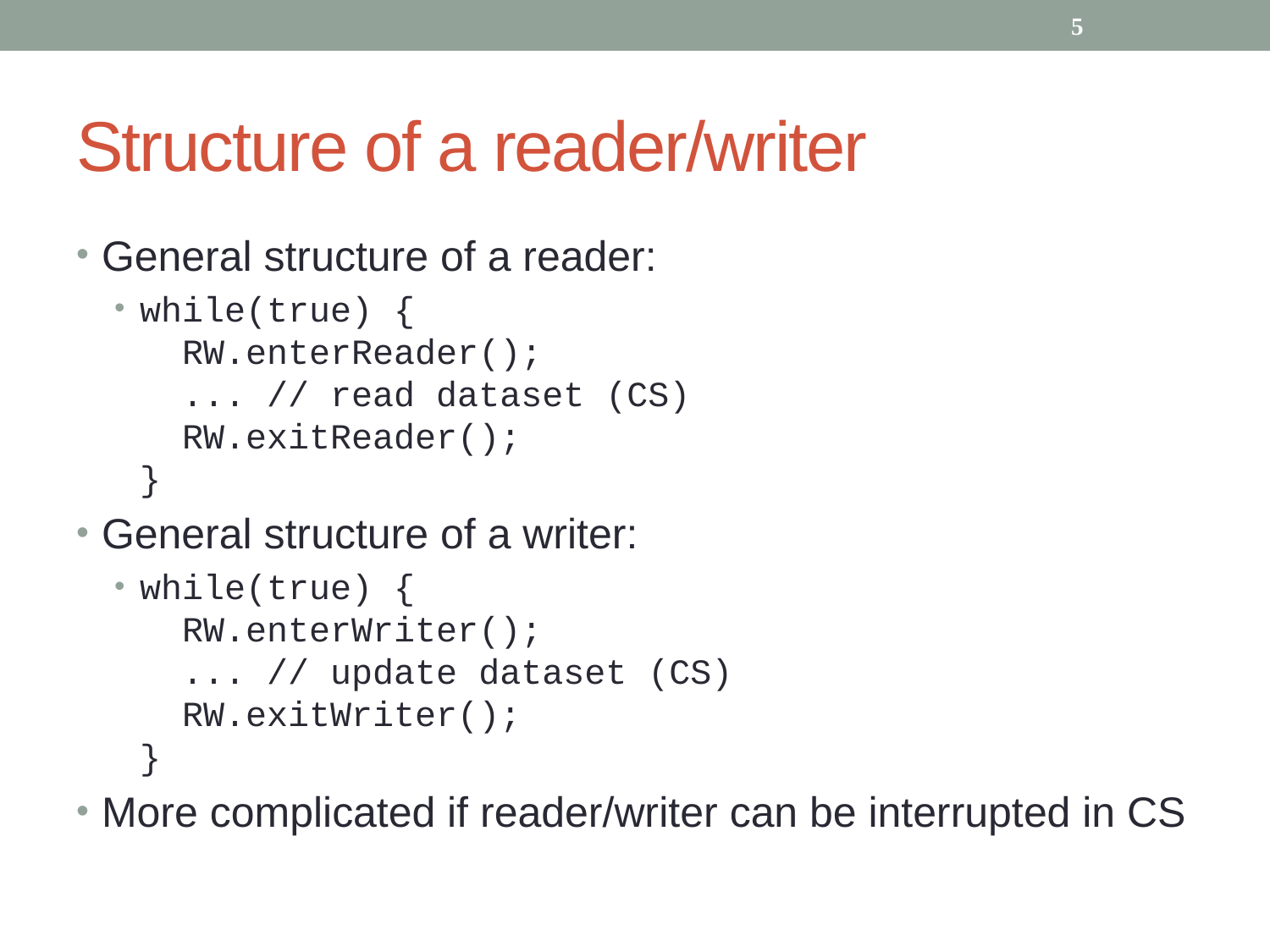

5
# Structure of a reader/writer
General structure of a reader:
while(true) {
  RW.enterReader();
  ... // read dataset (CS)
  RW.exitReader();
}
General structure of a writer:
while(true) {
  RW.enterWriter();
  ... // update dataset (CS)
  RW.exitWriter();
}
More complicated if reader/writer can be interrupted in CS